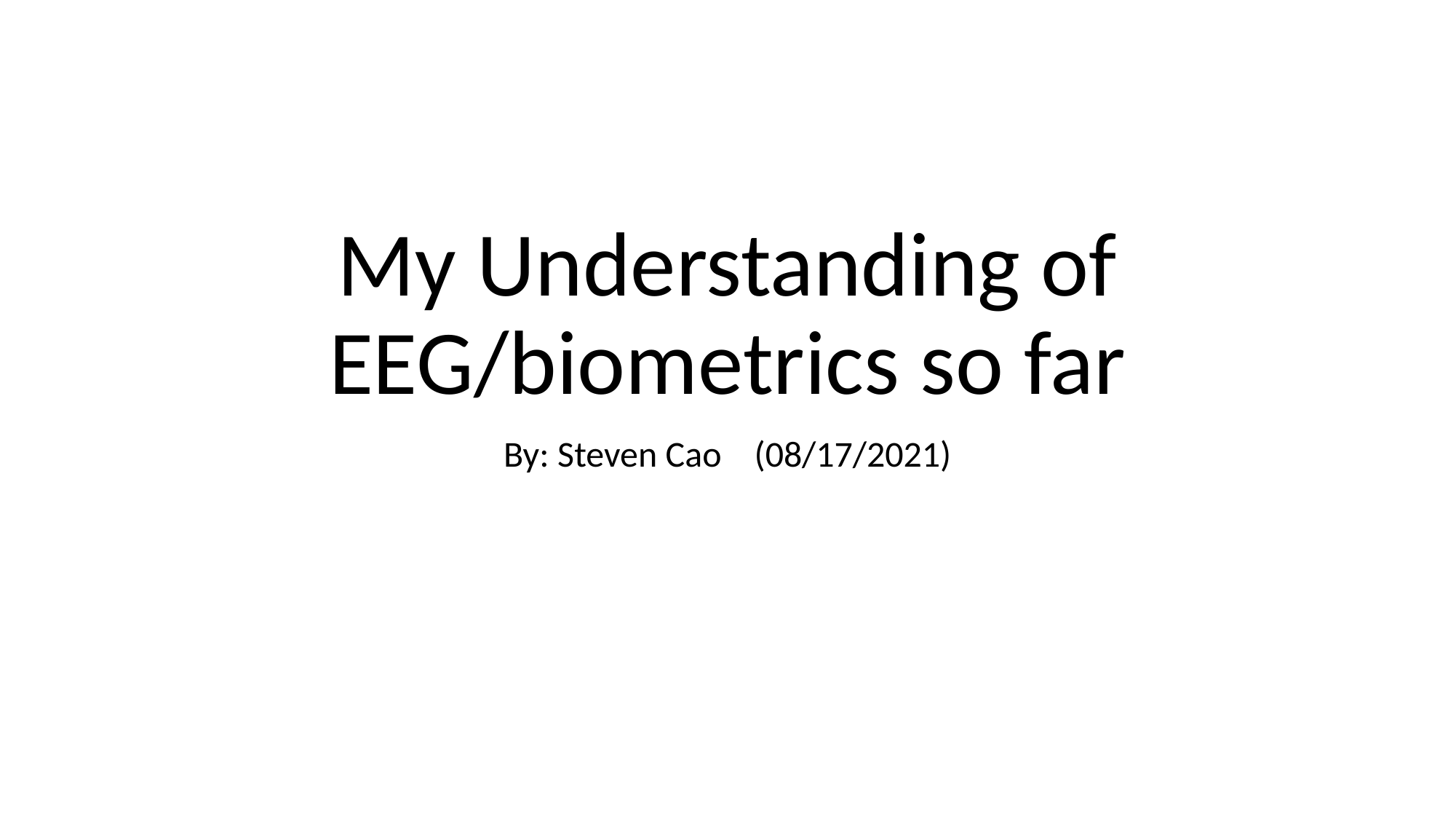

# My Understanding of EEG/biometrics so far
By: Steven Cao    (08/17/2021)